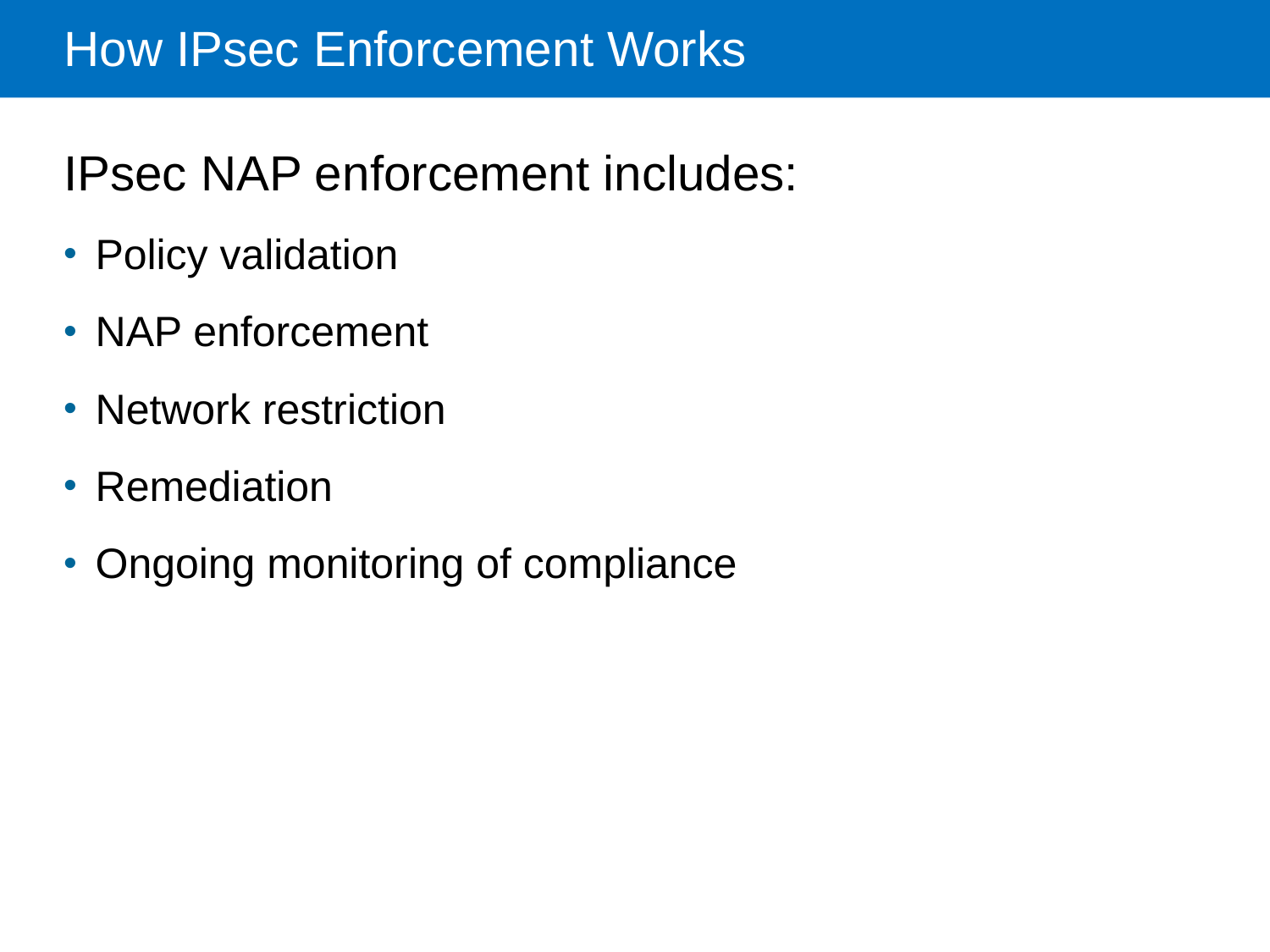

# How IPsec Enforcement Works
IPsec NAP enforcement includes:
Policy validation
NAP enforcement
Network restriction
Remediation
Ongoing monitoring of compliance